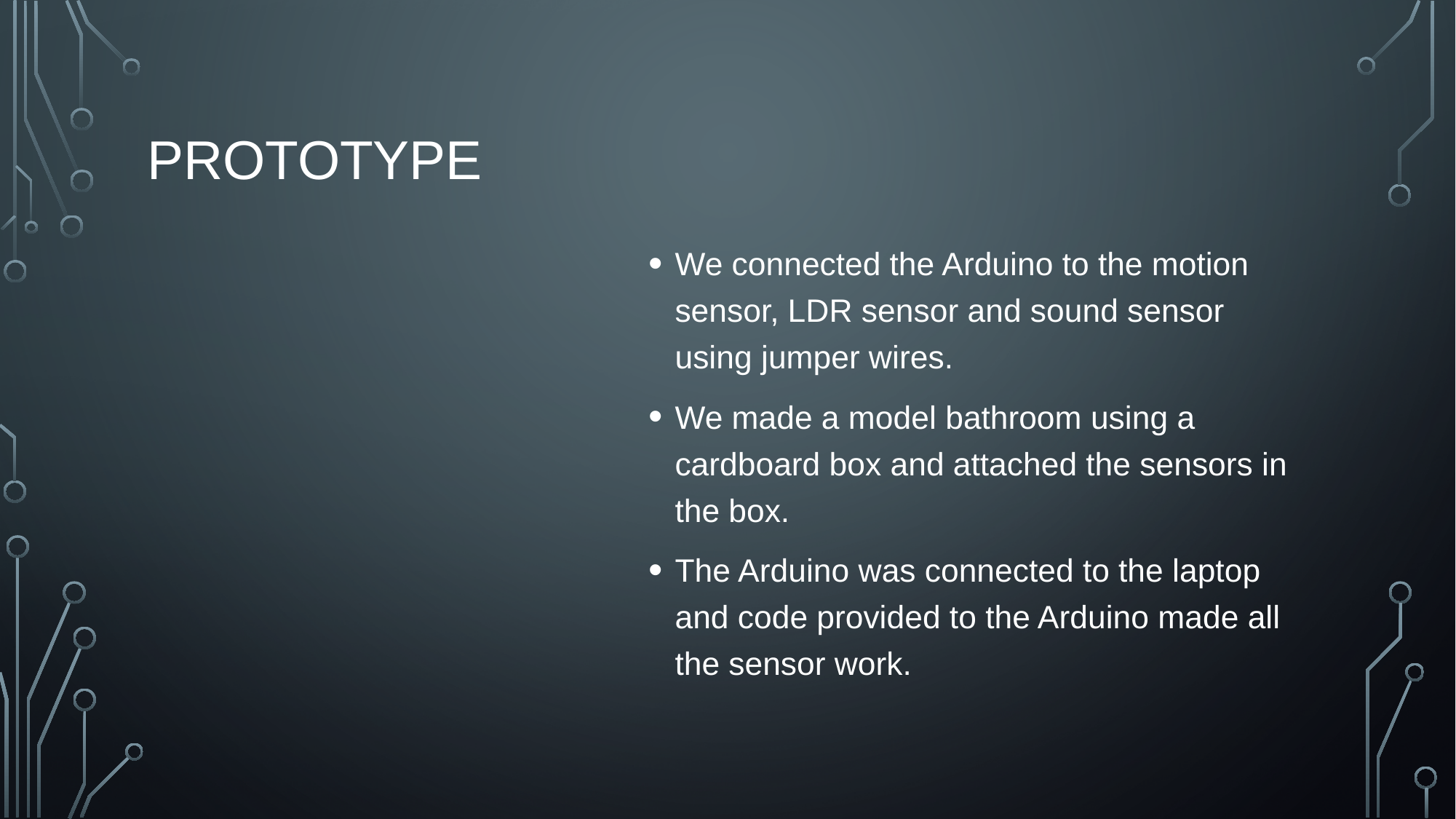

# Prototype
We connected the Arduino to the motion sensor, LDR sensor and sound sensor using jumper wires.
We made a model bathroom using a cardboard box and attached the sensors in the box.
The Arduino was connected to the laptop and code provided to the Arduino made all the sensor work.